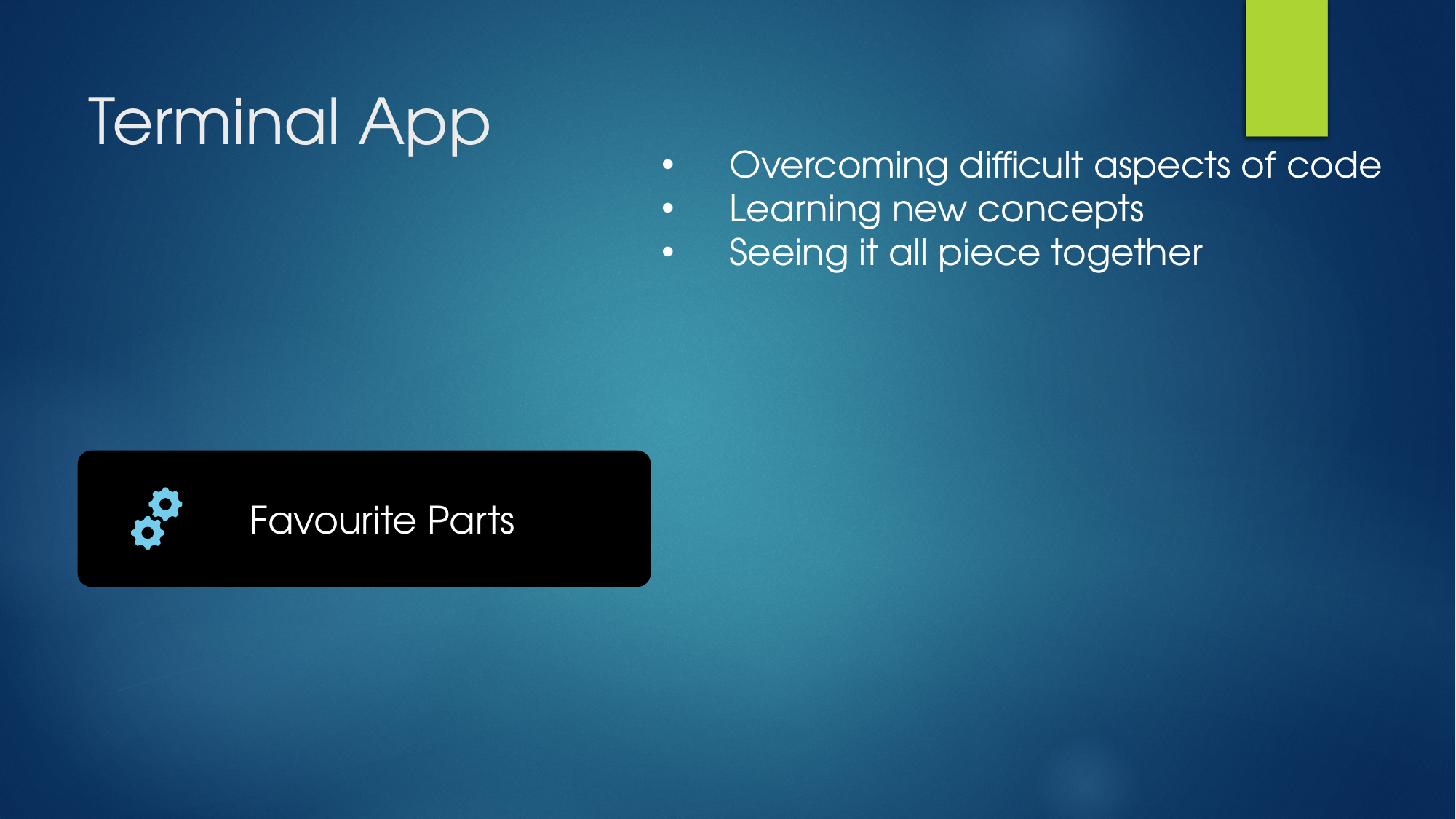

# Terminal App
Overcoming difficult aspects of code
Learning new concepts
Seeing it all piece together
Favourite Parts